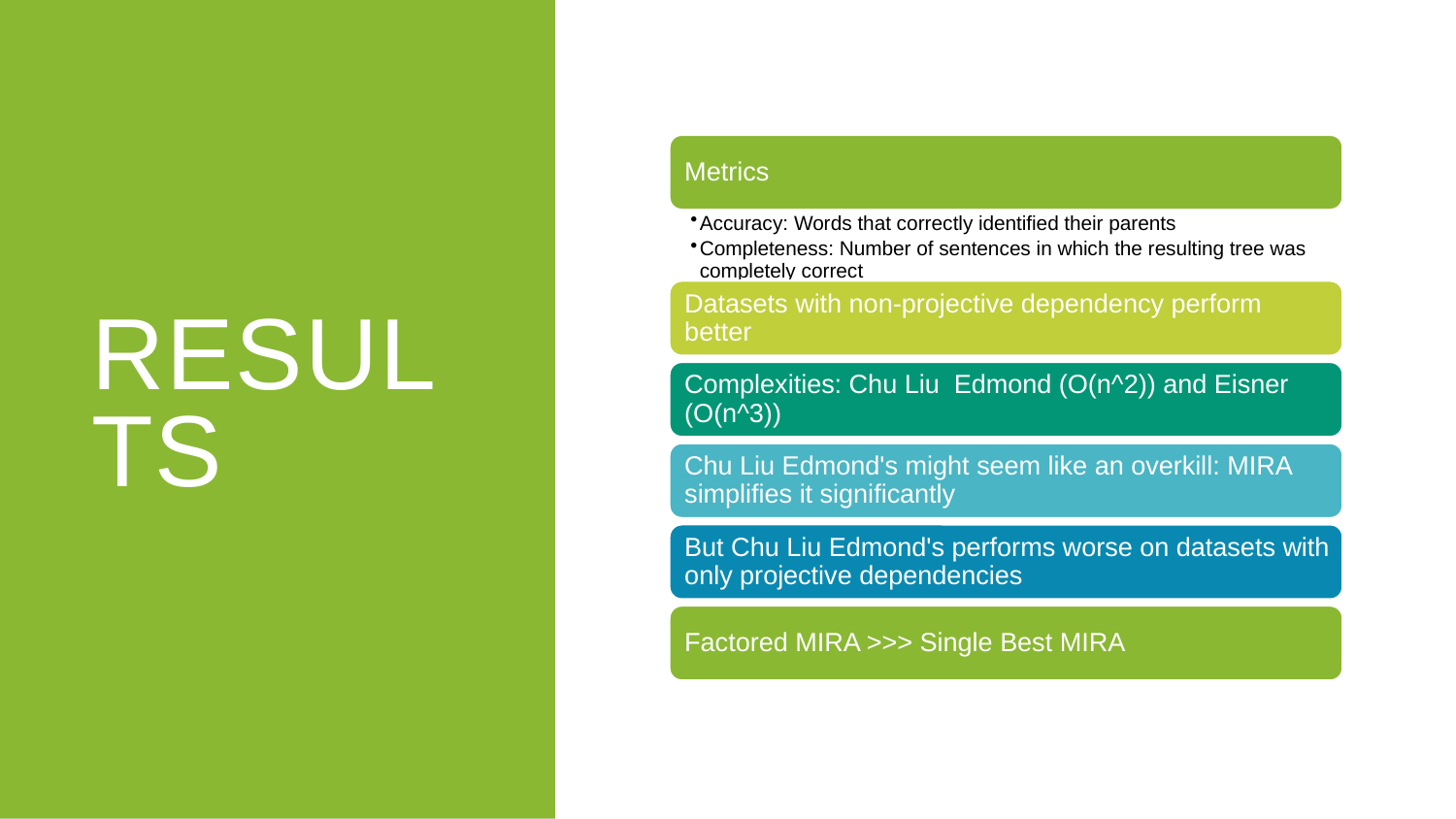

# Results
Metrics
Accuracy: Words that correctly identified their parents
Completeness: Number of sentences in which the resulting tree was completely correct
Datasets with non-projective dependency perform better
Complexities: Chu Liu  Edmond (O(n^2)) and Eisner (O(n^3))
Chu Liu Edmond's might seem like an overkill: MIRA simplifies it significantly
But Chu Liu Edmond's performs worse on datasets with only projective dependencies
Factored MIRA >>> Single Best MIRA